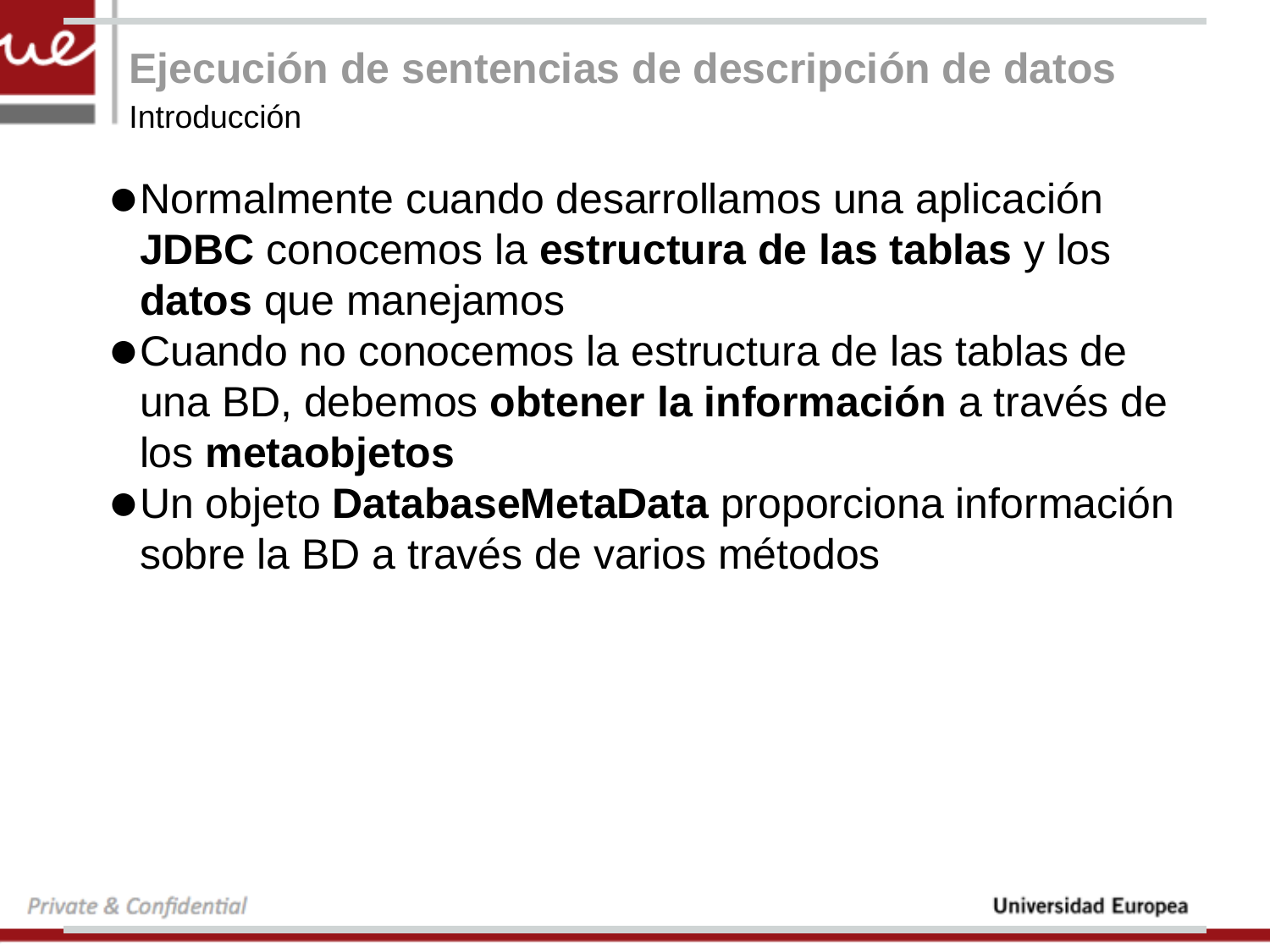

# Ejecución de sentencias de descripción de datos
Introducción
Normalmente cuando desarrollamos una aplicación JDBC conocemos la estructura de las tablas y los datos que manejamos
Cuando no conocemos la estructura de las tablas de una BD, debemos obtener la información a través de los metaobjetos
Un objeto DatabaseMetaData proporciona información sobre la BD a través de varios métodos